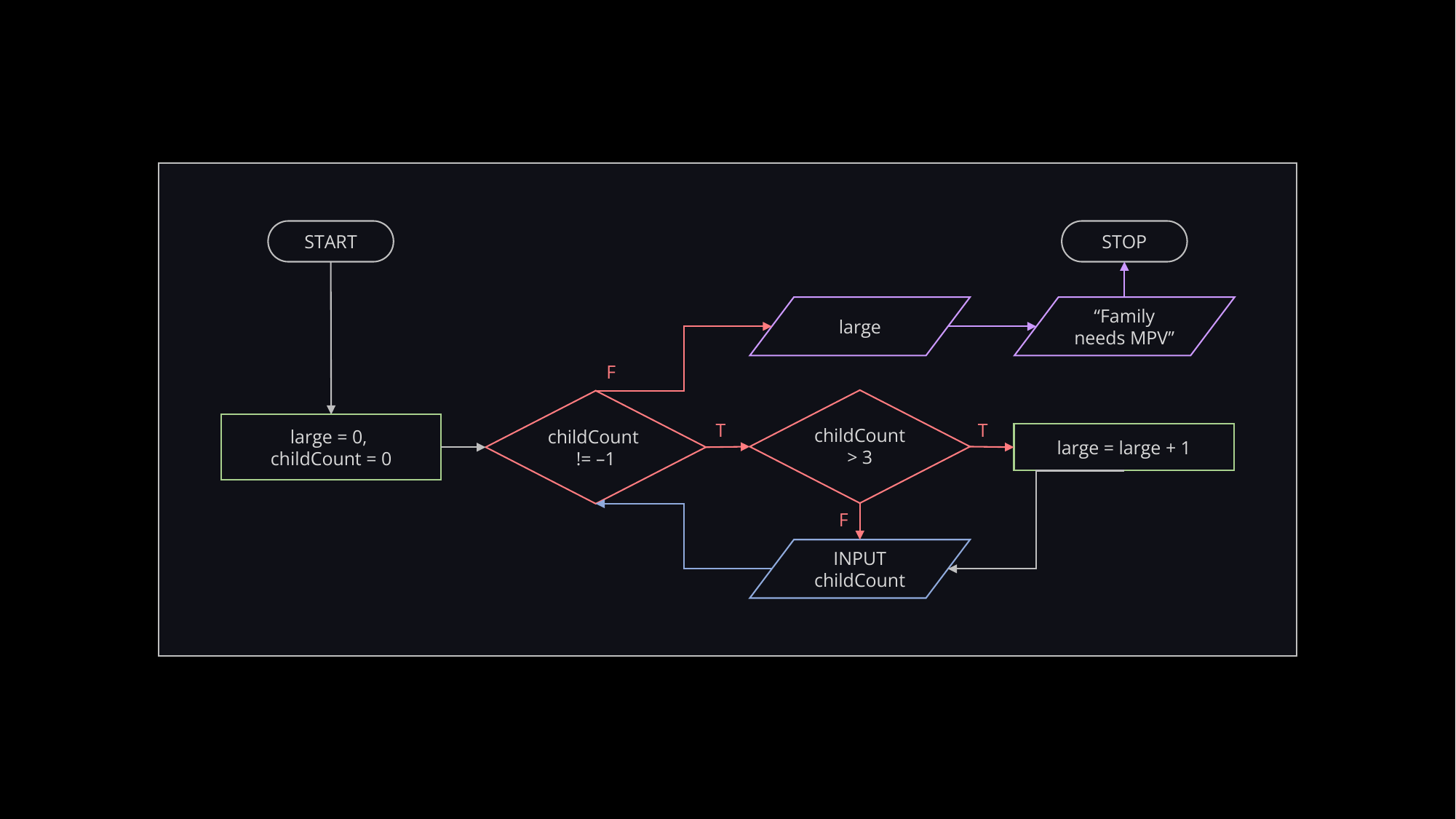

START
STOP
large
“Family needs MPV”
F

T
T
large = 0,
childCount = 0
childCount
> 3
childCount
!= –1
large = large + 1
F
INPUT childCount